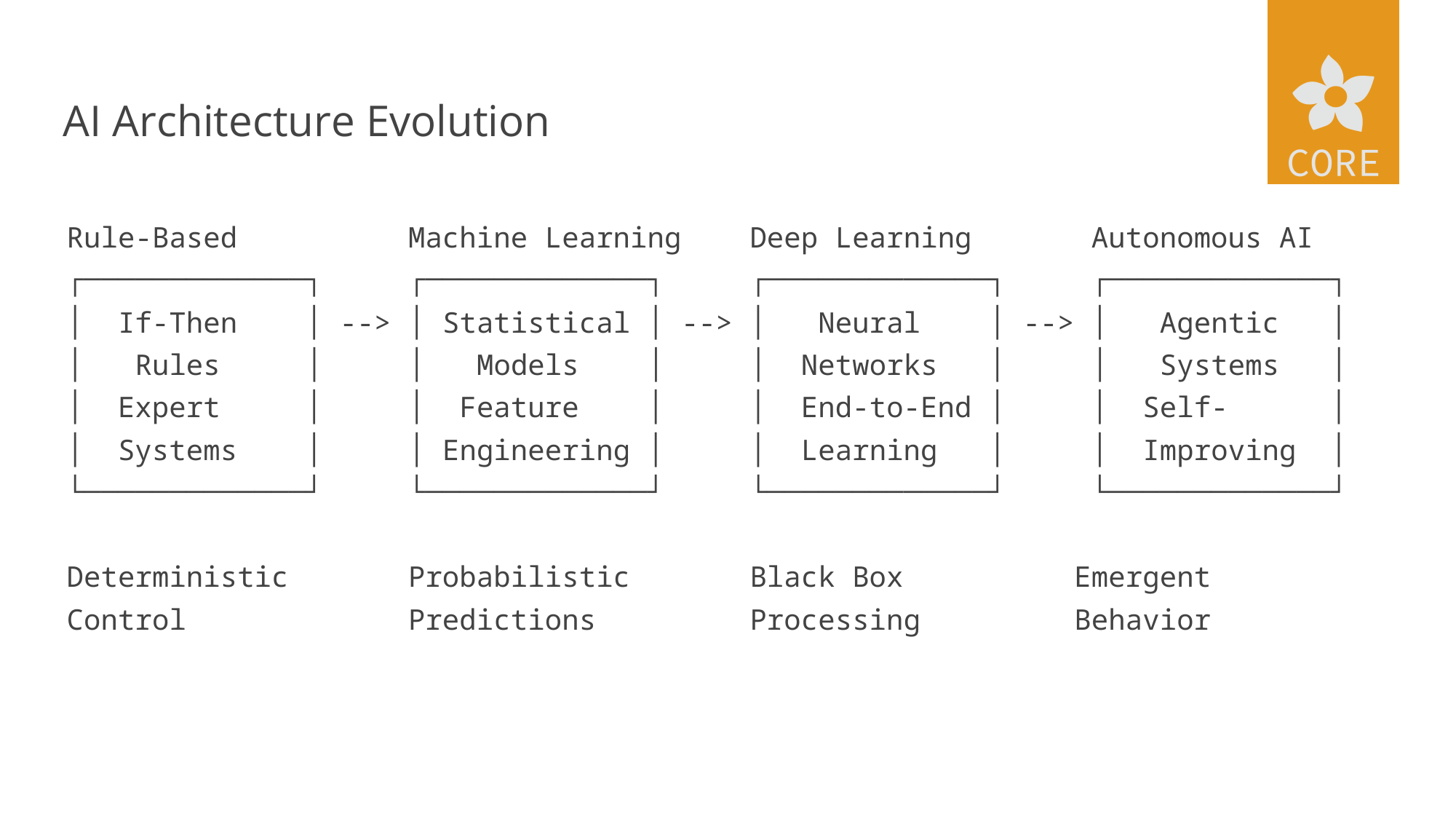

# AI Architecture Evolution
Rule-Based          Machine Learning    Deep Learning       Autonomous AI
┌─────────────┐     ┌─────────────┐     ┌─────────────┐     ┌─────────────┐
│  If-Then    │ --> │ Statistical │ --> │   Neural    │ --> │   Agentic   │
│   Rules     │     │   Models    │     │  Networks   │     │   Systems   │
│  Expert     │     │  Feature    │     │  End-to-End │     │  Self-      │
│  Systems    │     │ Engineering │     │  Learning   │     │  Improving  │
└─────────────┘     └─────────────┘     └─────────────┘     └─────────────┘

Deterministic       Probabilistic       Black Box          Emergent
Control             Predictions         Processing         Behavior